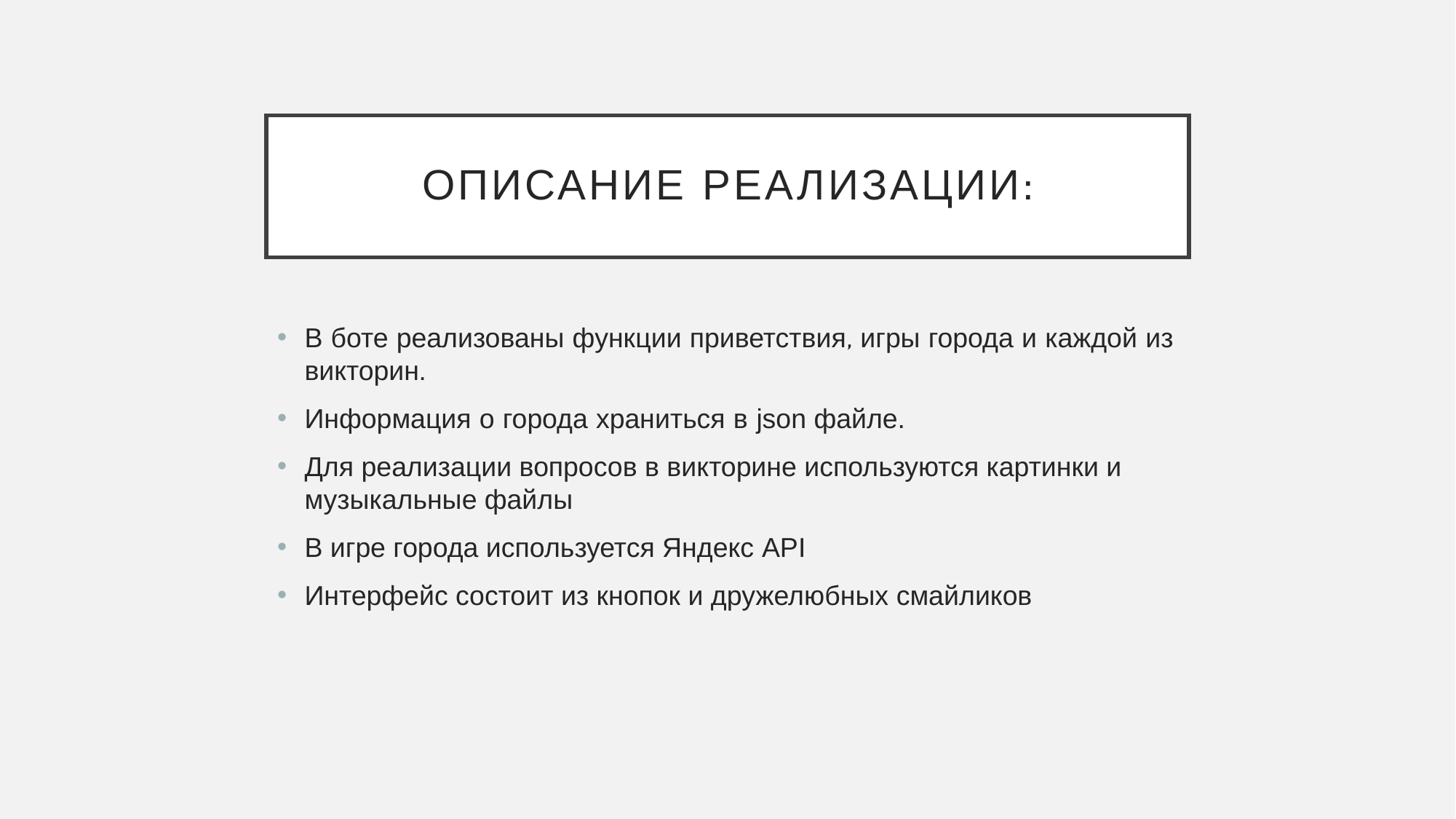

# Описание реализации:
В боте реализованы функции приветствия, игры города и каждой из викторин.
Информация о города храниться в json файле.
Для реализации вопросов в викторине используются картинки и музыкальные файлы
В игре города используется Яндекс API
Интерфейс состоит из кнопок и дружелюбных смайликов